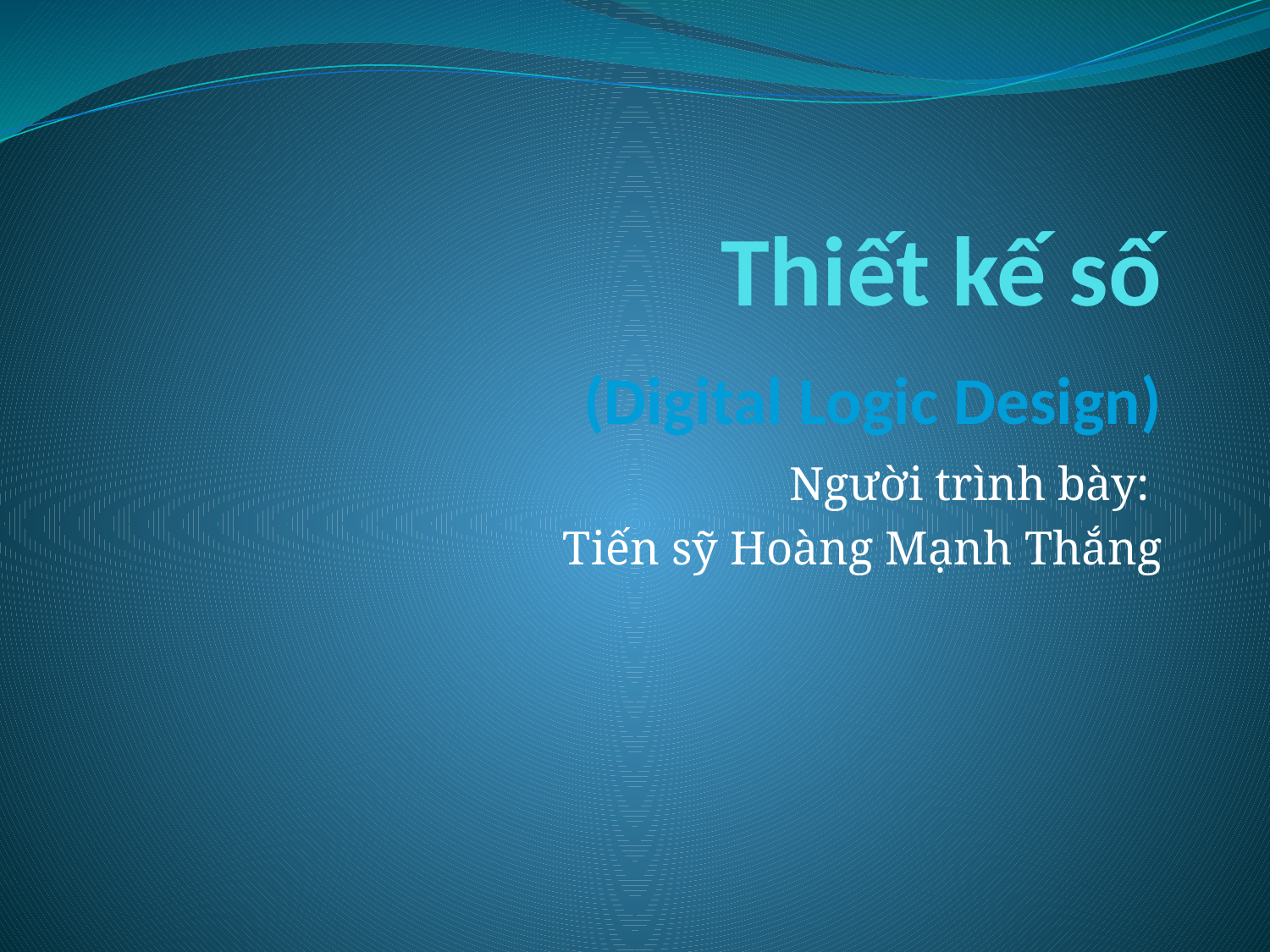

# Thiết kế số (Digital Logic Design)
Người trình bày:
Tiến sỹ Hoàng Mạnh Thắng